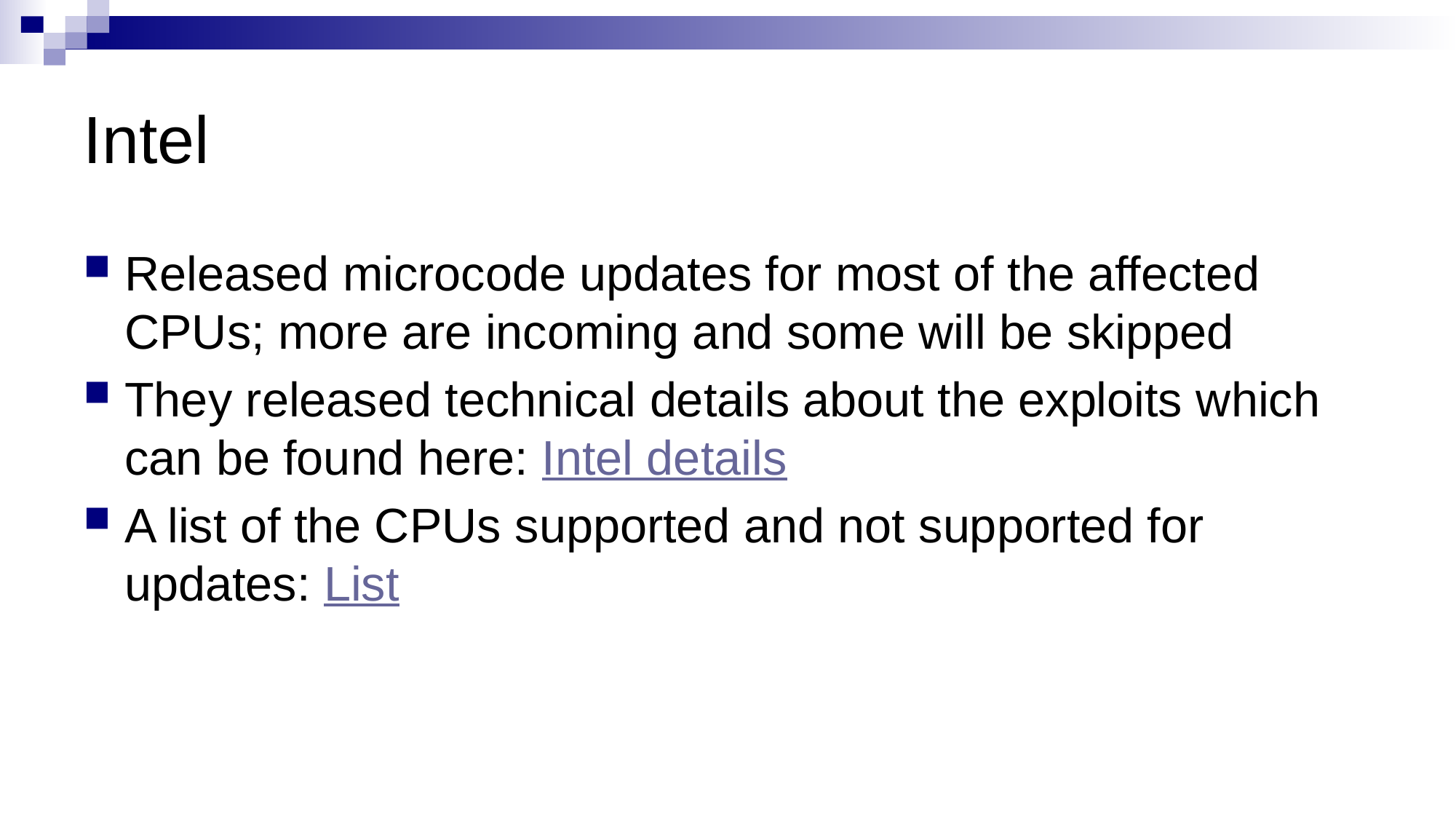

# Intel
Released microcode updates for most of the affected CPUs; more are incoming and some will be skipped
They released technical details about the exploits which can be found here: Intel details
A list of the CPUs supported and not supported for updates: List